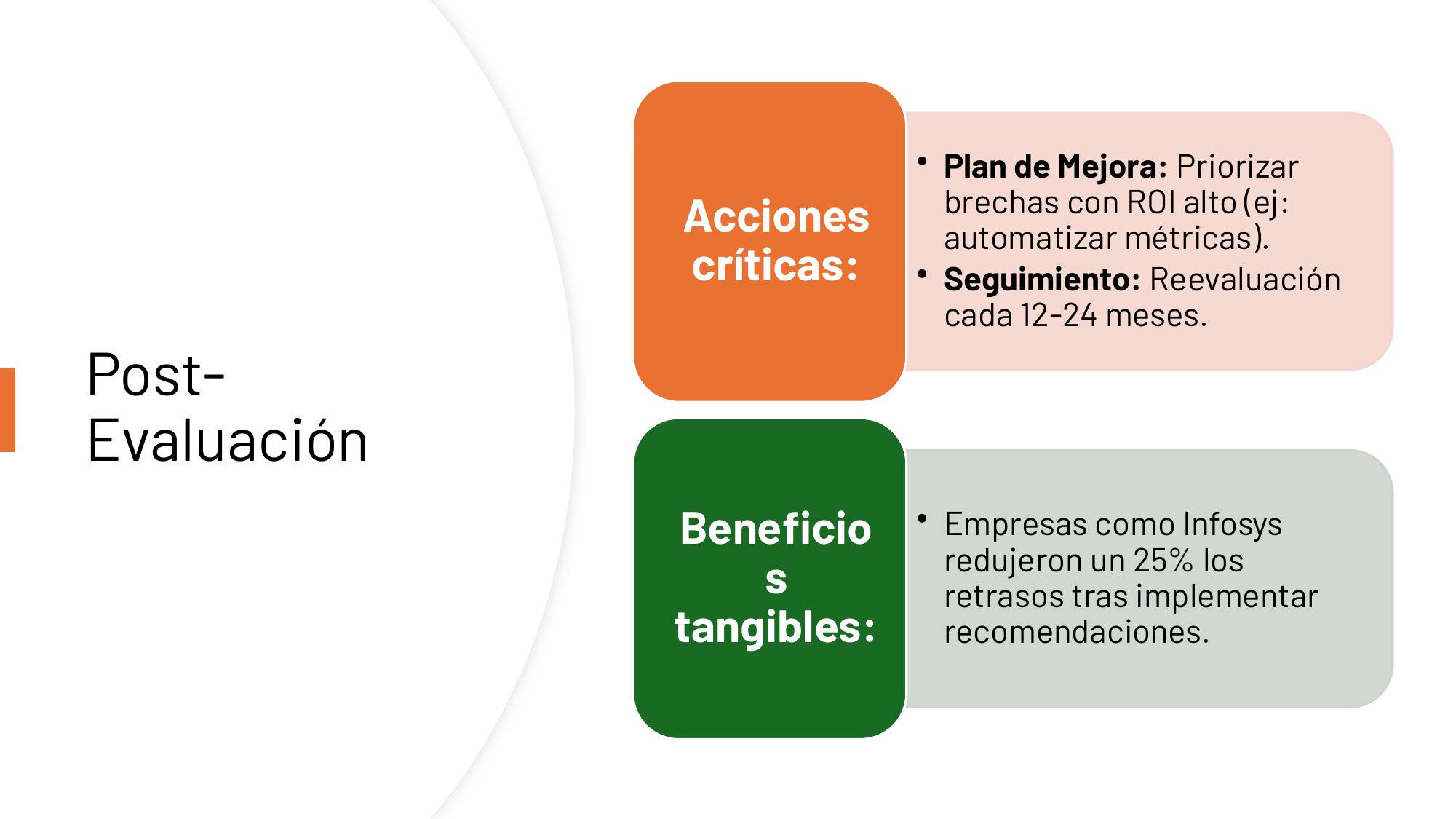

Plan de Mejora: Priorizar brechas con ROI alto (ej: automatizar métricas).
Seguimiento: Reevaluación cada 12-24 meses.
Acciones críticas:
Empresas como Infosys redujeron un 25% los retrasos tras implementar recomendaciones.
Beneficios tangibles:
# Post-Evaluación